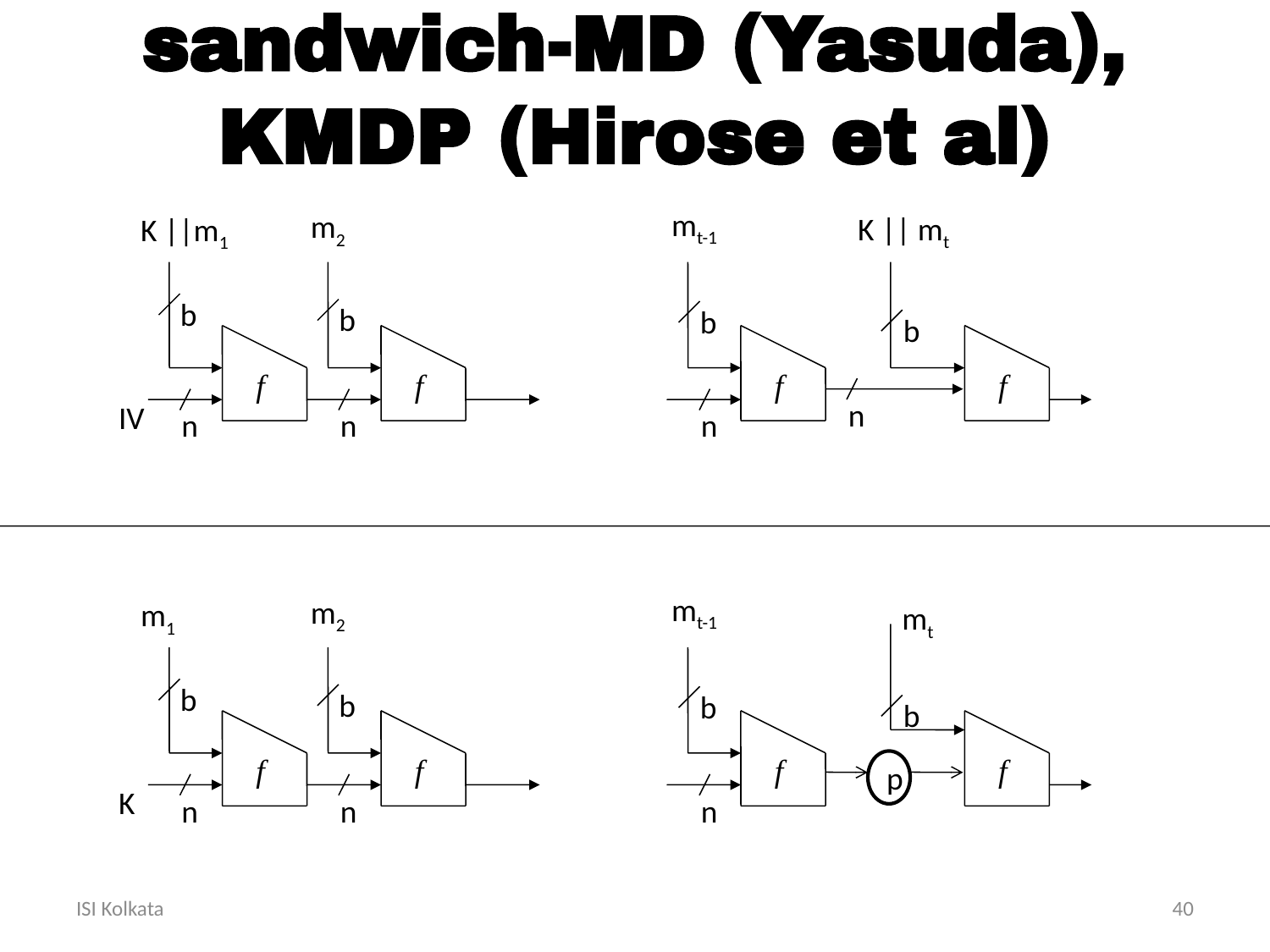

sandwich-MD (Yasuda), KMDP (Hirose et al)
mt-1
m2
K || mt
K ||m1

b

b
b

b

f

f
f
f

n
IV

n

n

n

mt-1
m2
m1
mt

b

b
b

b

f

f
f
f

K

n

n

n

p
ISI Kolkata
40